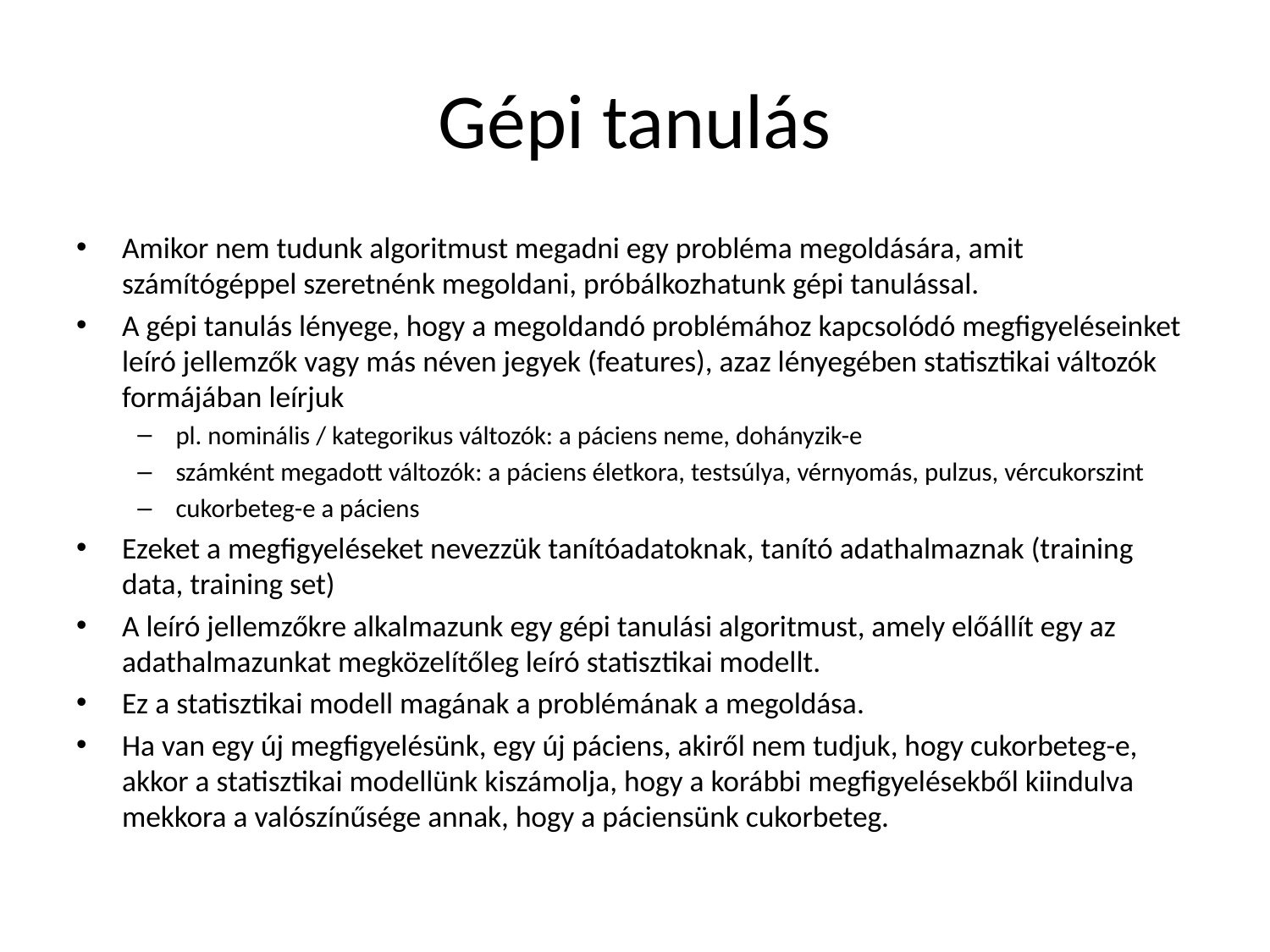

# Gépi tanulás
Amikor nem tudunk algoritmust megadni egy probléma megoldására, amit számítógéppel szeretnénk megoldani, próbálkozhatunk gépi tanulással.
A gépi tanulás lényege, hogy a megoldandó problémához kapcsolódó megfigyeléseinket leíró jellemzők vagy más néven jegyek (features), azaz lényegében statisztikai változók formájában leírjuk
pl. nominális / kategorikus változók: a páciens neme, dohányzik-e
számként megadott változók: a páciens életkora, testsúlya, vérnyomás, pulzus, vércukorszint
cukorbeteg-e a páciens
Ezeket a megfigyeléseket nevezzük tanítóadatoknak, tanító adathalmaznak (training data, training set)
A leíró jellemzőkre alkalmazunk egy gépi tanulási algoritmust, amely előállít egy az adathalmazunkat megközelítőleg leíró statisztikai modellt.
Ez a statisztikai modell magának a problémának a megoldása.
Ha van egy új megfigyelésünk, egy új páciens, akiről nem tudjuk, hogy cukorbeteg-e, akkor a statisztikai modellünk kiszámolja, hogy a korábbi megfigyelésekből kiindulva mekkora a valószínűsége annak, hogy a páciensünk cukorbeteg.